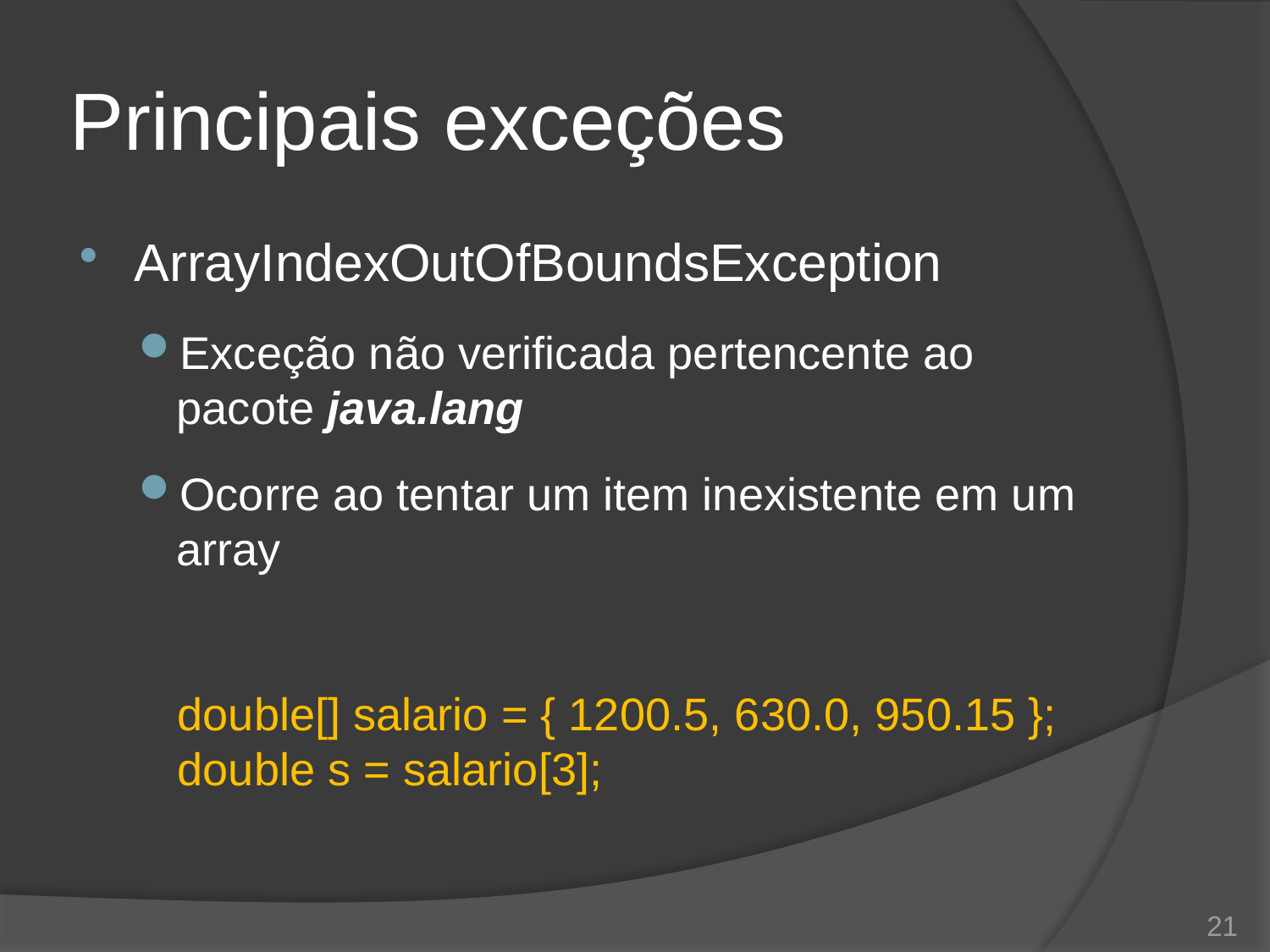

# Principais exceções
ArrayIndexOutOfBoundsException
Exceção não verificada pertencente ao pacote java.lang
Ocorre ao tentar um item inexistente em um array

double[] salario = { 1200.5, 630.0, 950.15 };
double s = salario[3];
21